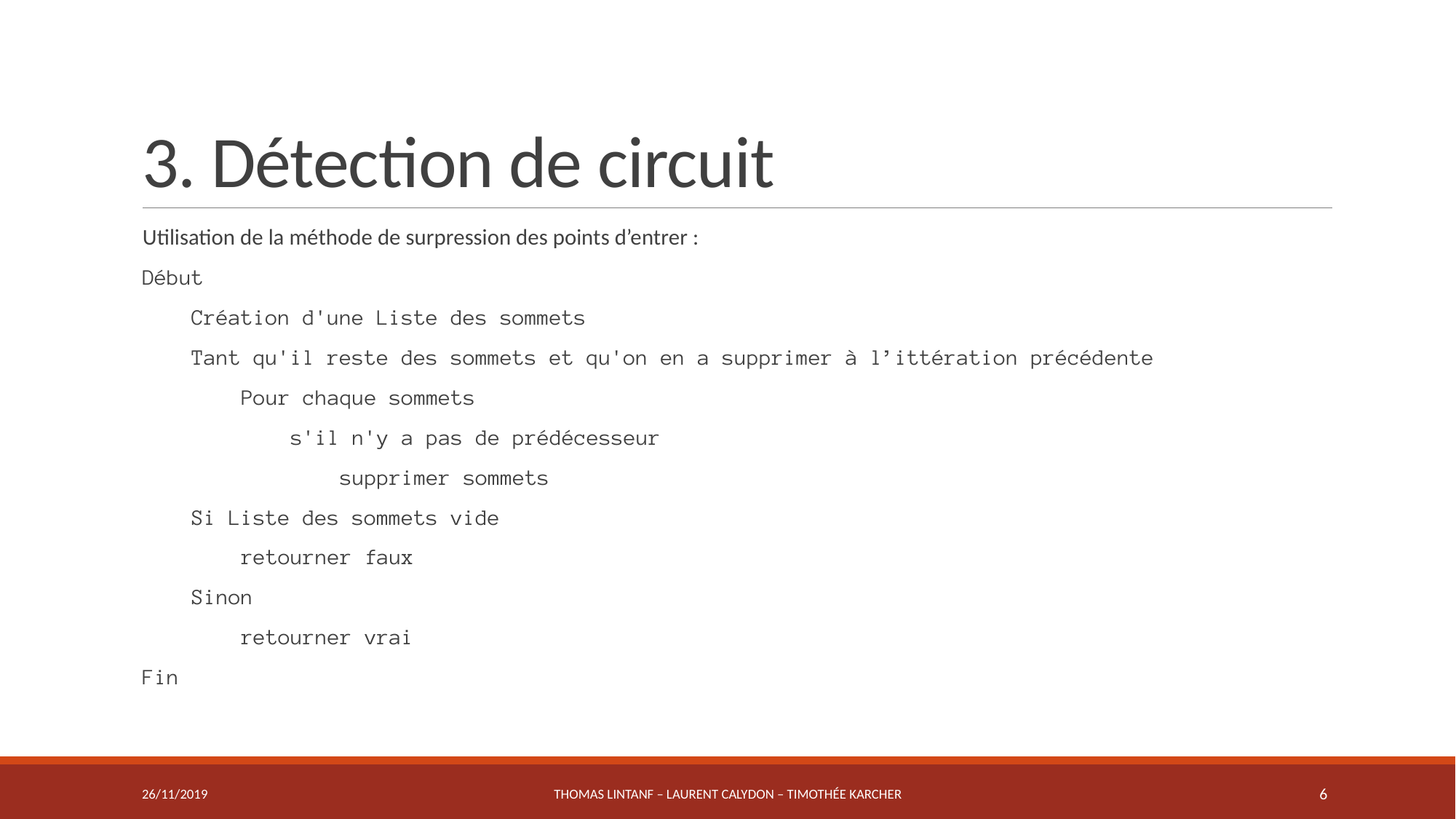

# 3. Détection de circuit
Utilisation de la méthode de surpression des points d’entrer :
Début
    Création d'une Liste des sommets
    Tant qu'il reste des sommets et qu'on en a supprimer à l’ittération précédente
        Pour chaque sommets
            s'il n'y a pas de prédécesseur
                supprimer sommets
    Si Liste des sommets vide
        retourner faux
    Sinon
        retourner vrai
Fin

26/11/2019
Thomas LINTANF – Laurent CALYDON – Timothée KARCHER
6